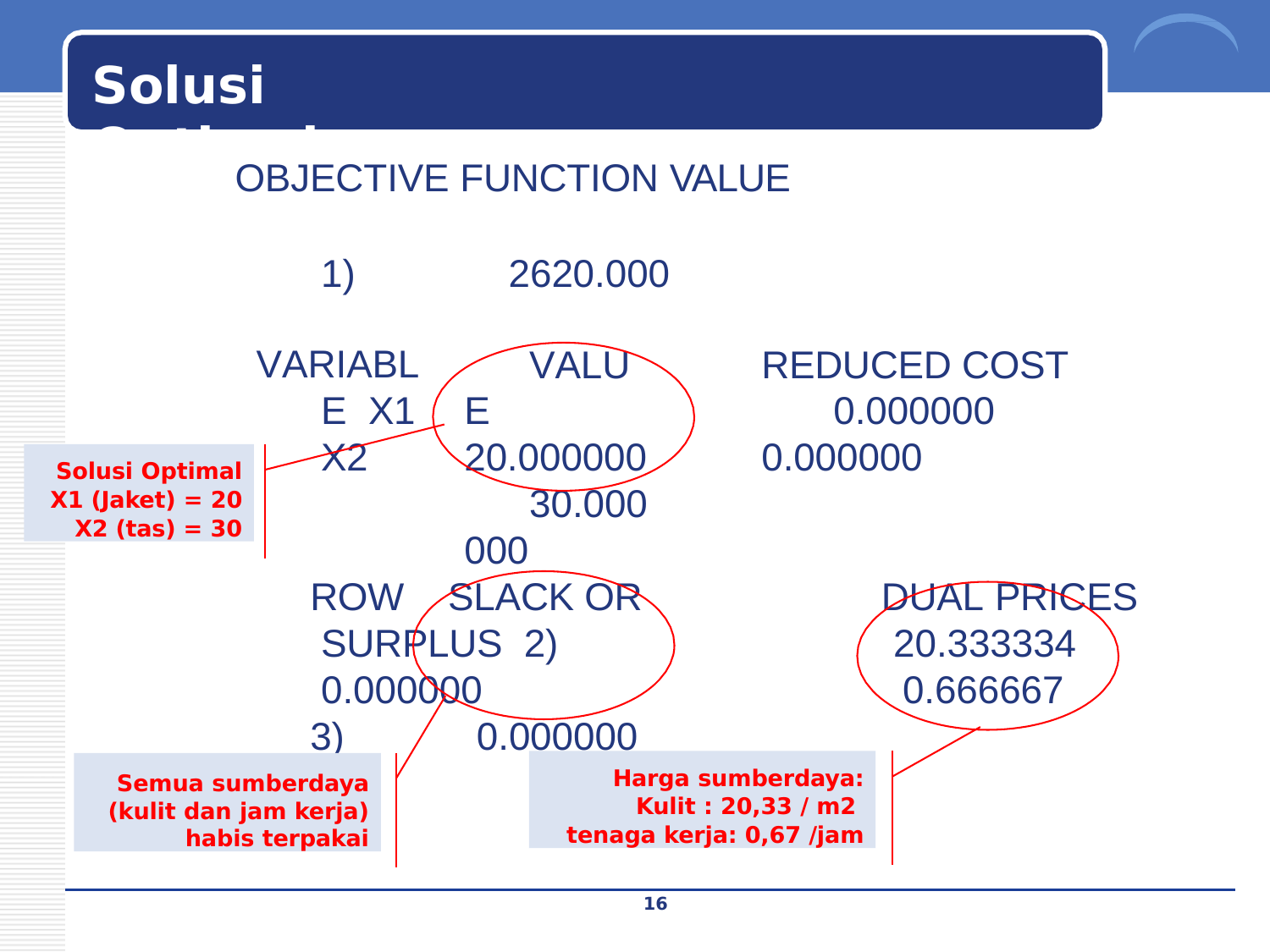

# Solusi Optimal:
OBJECTIVE FUNCTION VALUE

1)	2620.000
VARIABLE  X1
VALUE  20.000000
30.000000
REDUCED COST  0.000000
0.000000

X2
Solusi Optimal  X1 (Jaket) = 20  X2 (tas) = 30

ROW	SLACK OR SURPLUS  2)		0.000000
3)	0.000000
DUAL PRICES  20.333334
0.666667

Harga sumberdaya:  Kulit : 20,33 / m2  tenaga kerja: 0,67 /jam
Semua sumberdaya  (kulit dan jam kerja)
habis terpakai
16